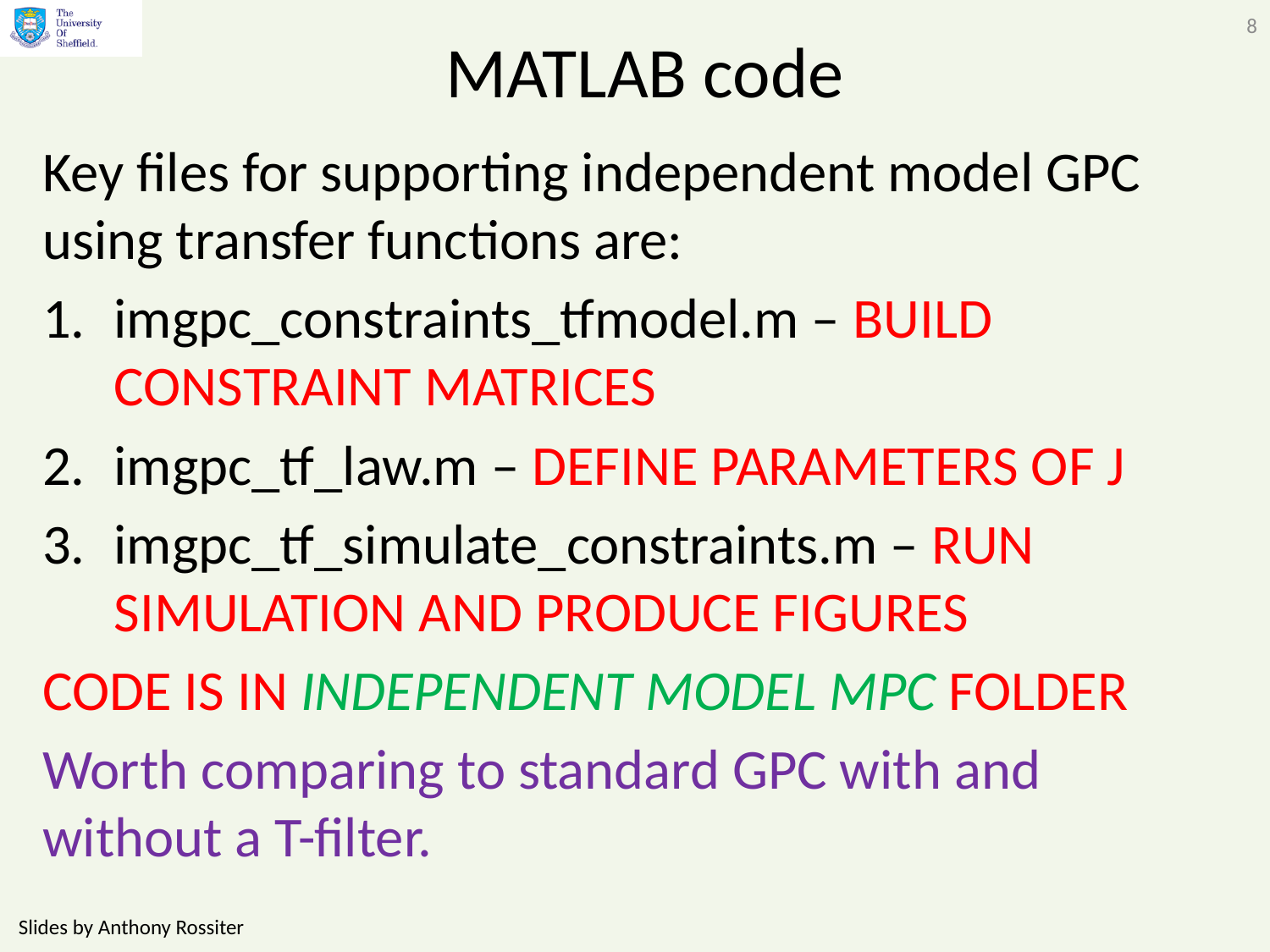

8
# MATLAB code
Key files for supporting independent model GPC using transfer functions are:
imgpc_constraints_tfmodel.m – BUILD CONSTRAINT MATRICES
imgpc_tf_law.m – DEFINE PARAMETERS OF J
imgpc_tf_simulate_constraints.m – RUN SIMULATION AND PRODUCE FIGURES
CODE IS IN INDEPENDENT MODEL MPC FOLDER
Worth comparing to standard GPC with and without a T-filter.
Slides by Anthony Rossiter